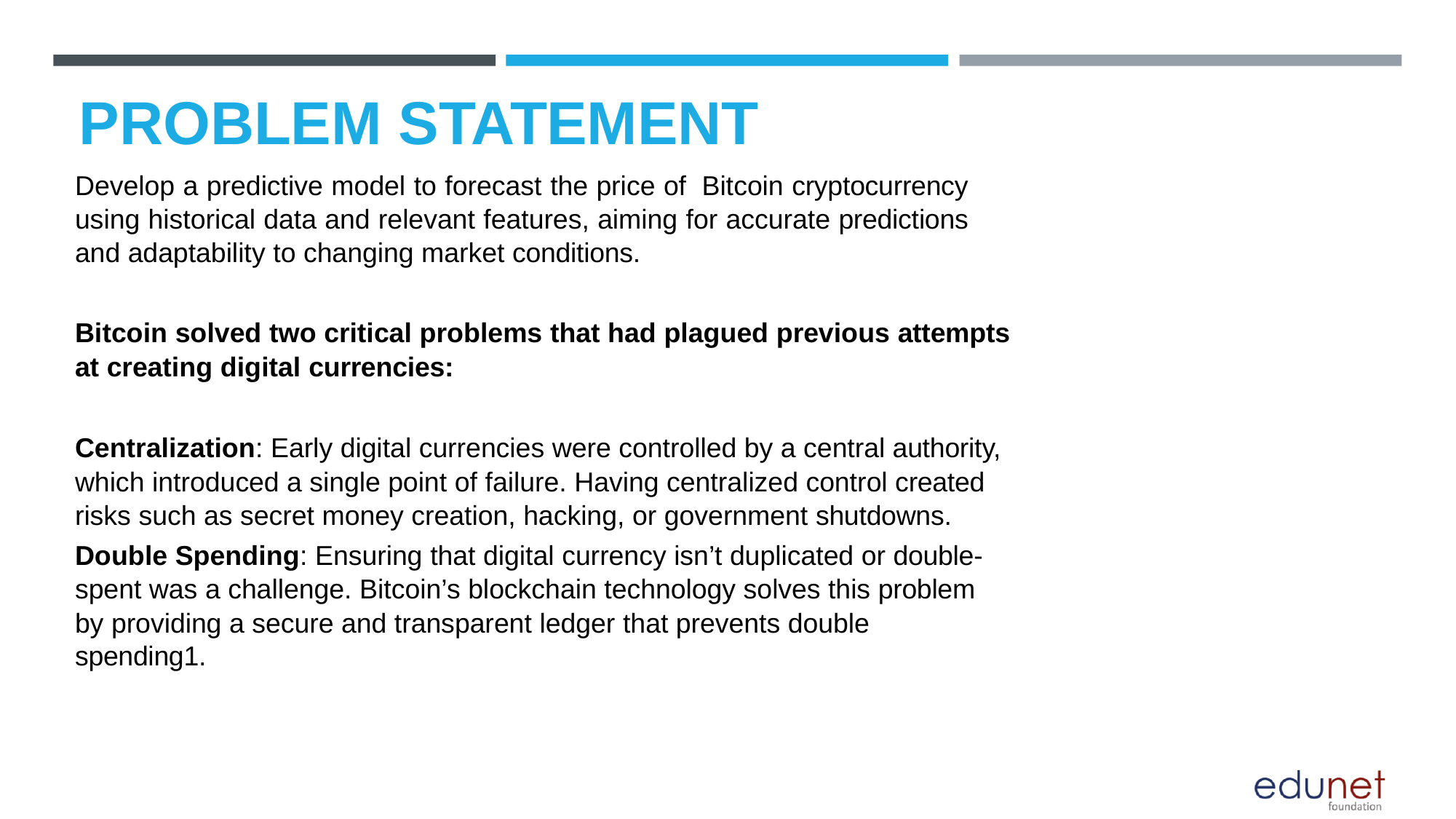

# PROBLEM STATEMENT
Develop a predictive model to forecast the price of Bitcoin cryptocurrency using historical data and relevant features, aiming for accurate predictions and adaptability to changing market conditions.
Bitcoin solved two critical problems that had plagued previous attempts at creating digital currencies:

Centralization: Early digital currencies were controlled by a central authority, which introduced a single point of failure. Having centralized control created risks such as secret money creation, hacking, or government shutdowns.
Double Spending: Ensuring that digital currency isn’t duplicated or double- spent was a challenge. Bitcoin’s blockchain technology solves this problem
by providing a secure and transparent ledger that prevents double spending1.